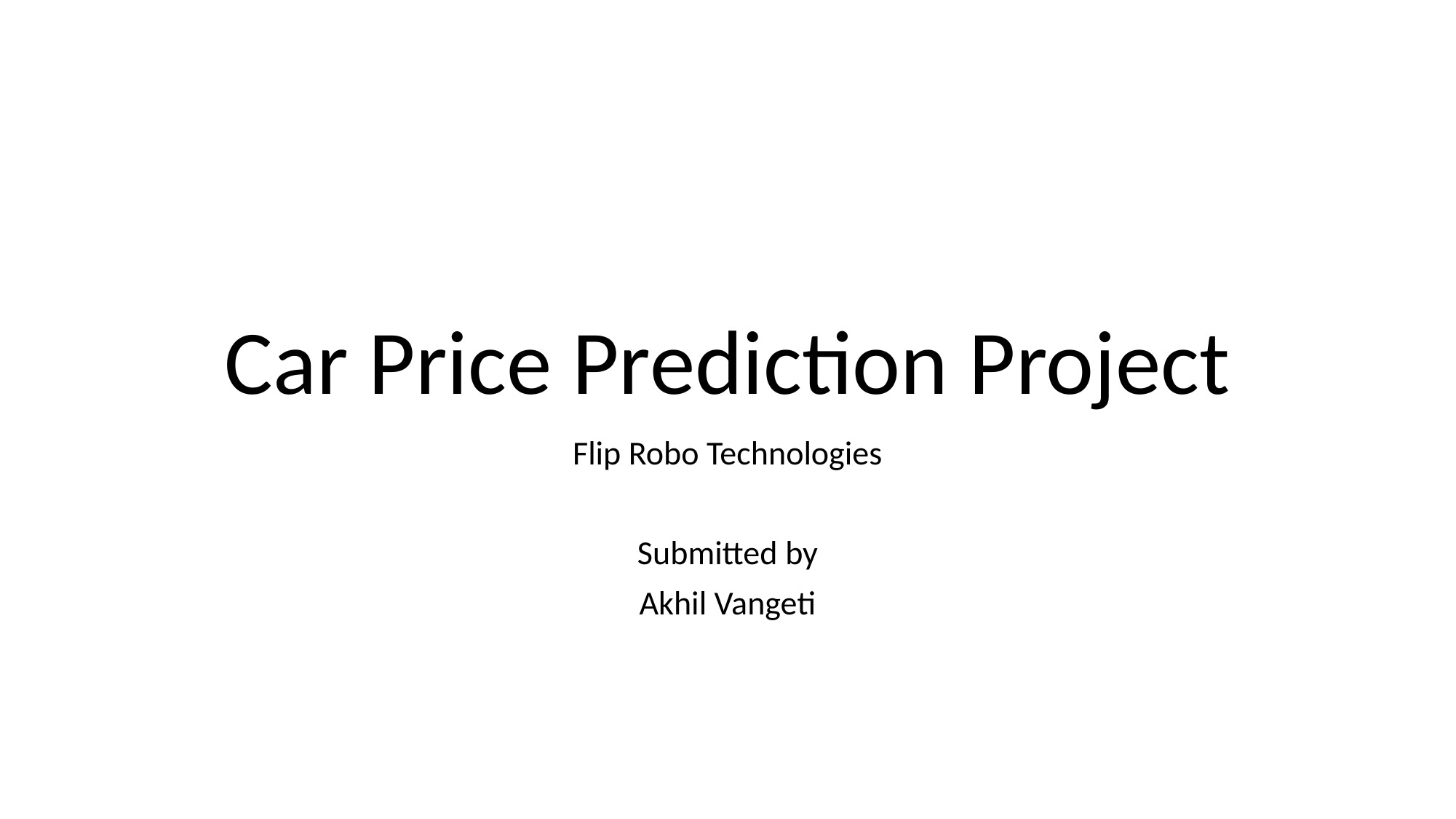

# Car Price Prediction Project
Flip Robo Technologies

Submitted by
Akhil Vangeti